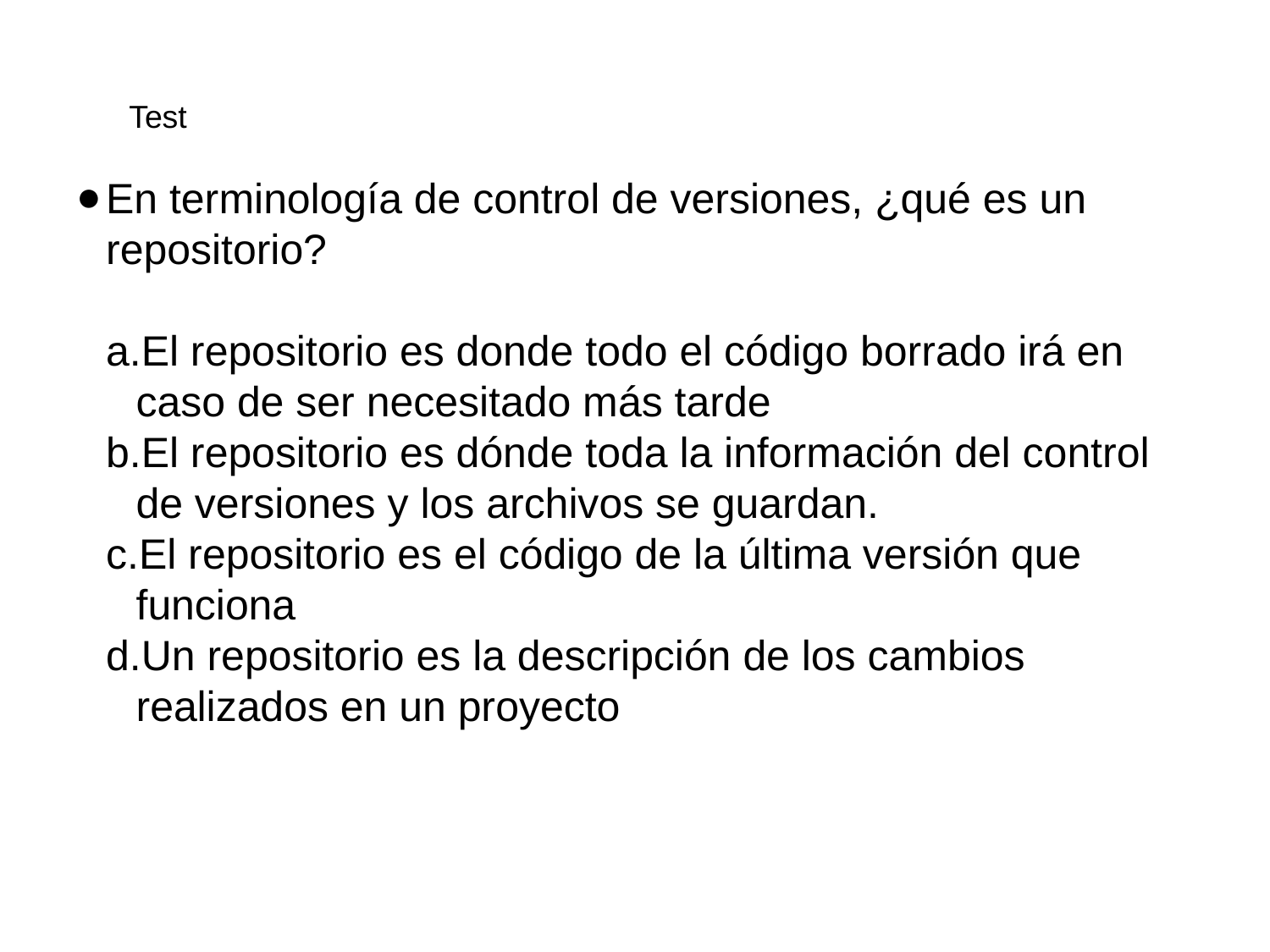

Test

En terminología de control de versiones, ¿qué es un repositorio?

El repositorio es donde todo el código borrado irá en caso de ser necesitado más tarde
El repositorio es dónde toda la información del control de versiones y los archivos se guardan.
El repositorio es el código de la última versión que funciona
Un repositorio es la descripción de los cambios realizados en un proyecto